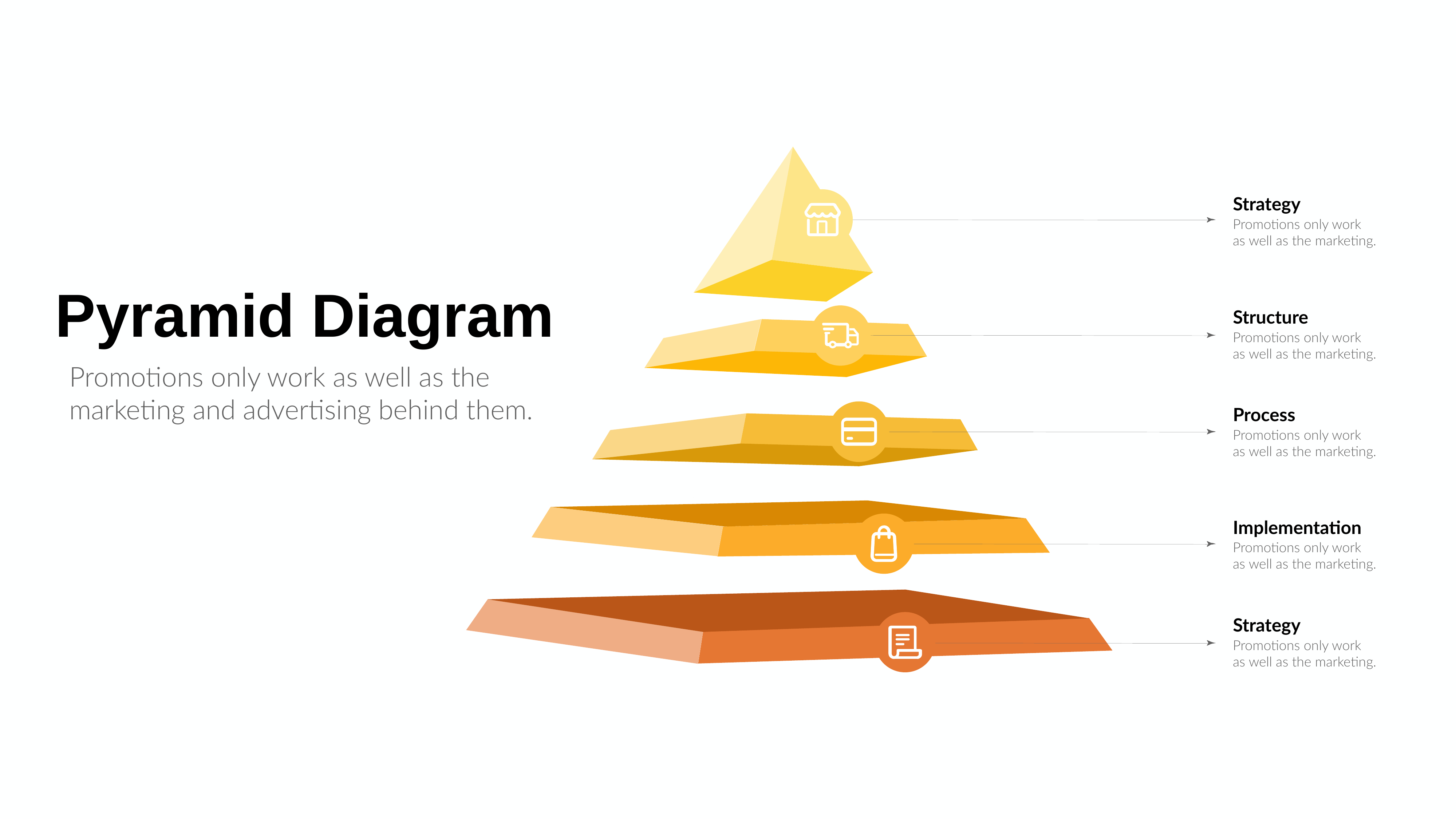

Strategy

Promotions only work
as well as the marketing.

Pyramid Diagram
Promotions only work as well as the marketing and advertising behind them.
Structure

Promotions only work
as well as the marketing.

Process

Promotions only work
as well as the marketing.

Implementation

Promotions only work
as well as the marketing.

Strategy

Promotions only work
as well as the marketing.